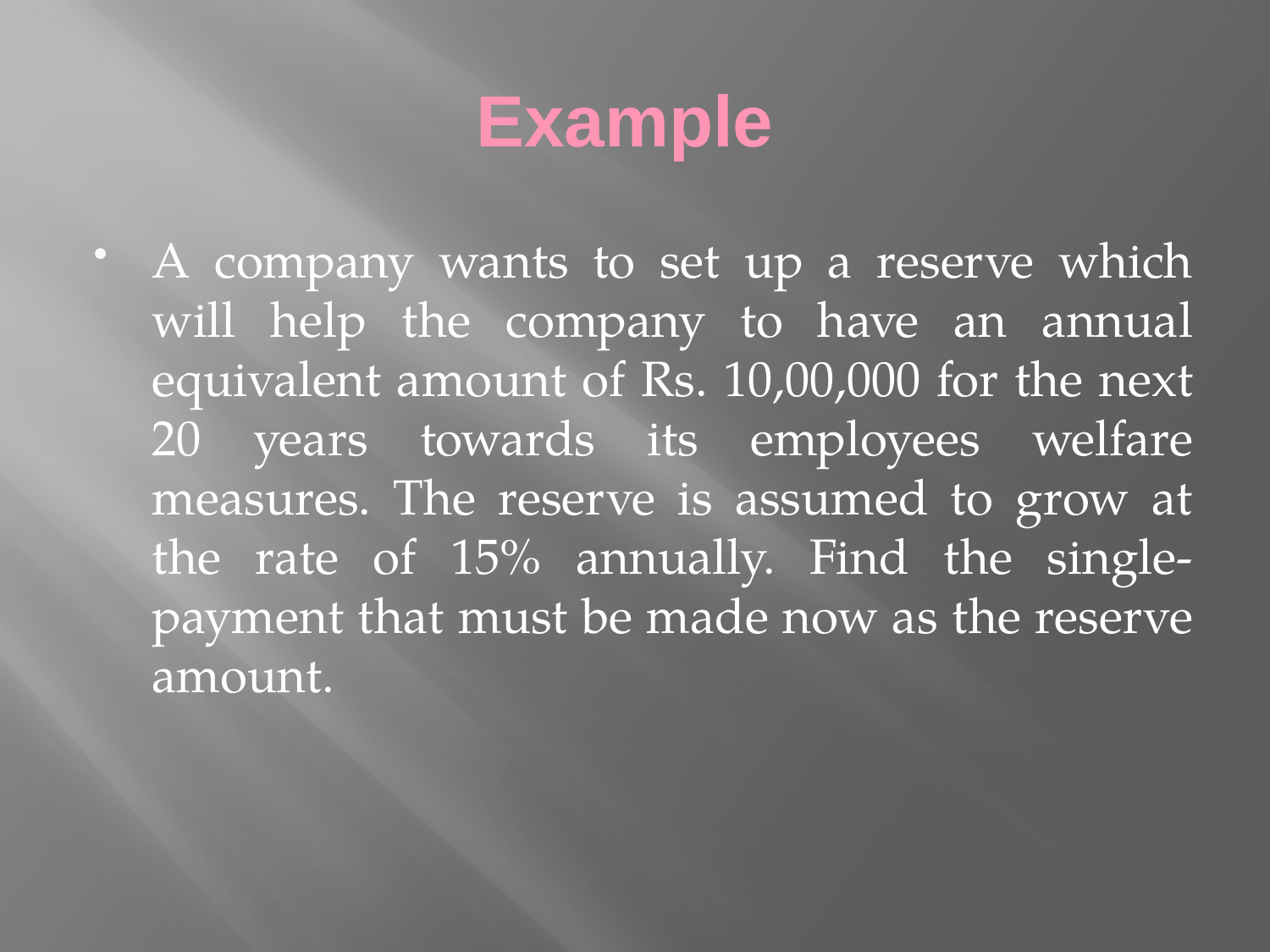

# Example
A company wants to set up a reserve which will help the company to have an annual equivalent amount of Rs. 10,00,000 for the next 20 years towards its employees welfare measures. The reserve is assumed to grow at the rate of 15% annually. Find the single-payment that must be made now as the reserve amount.